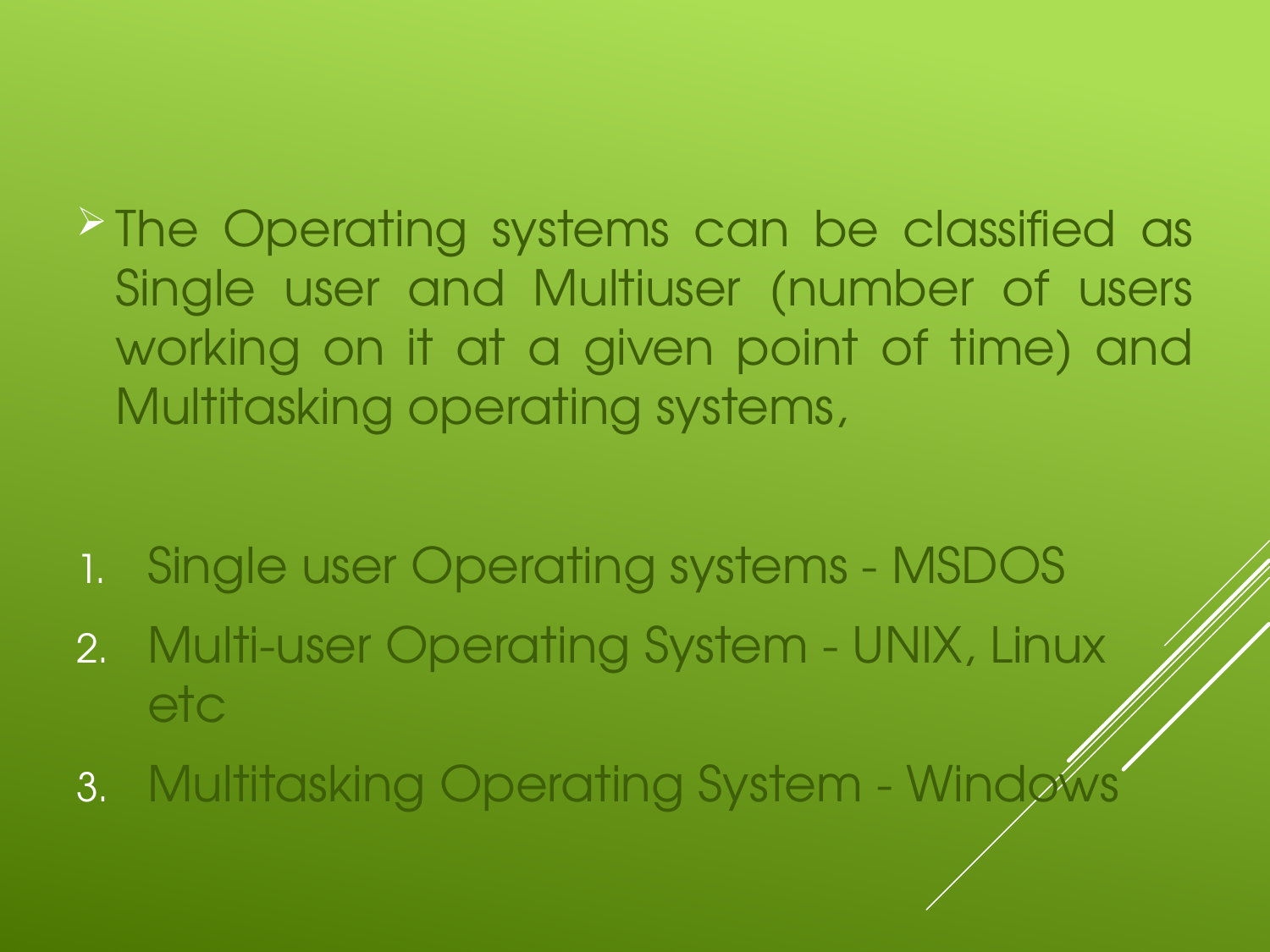

#
The Operating systems can be classified as Single user and Multiuser (number of users working on it at a given point of time) and Multitasking operating systems,

Single user Operating systems - MSDOS
Multi-user Operating System - UNIX, Linux etc
Multitasking Operating System - Windows